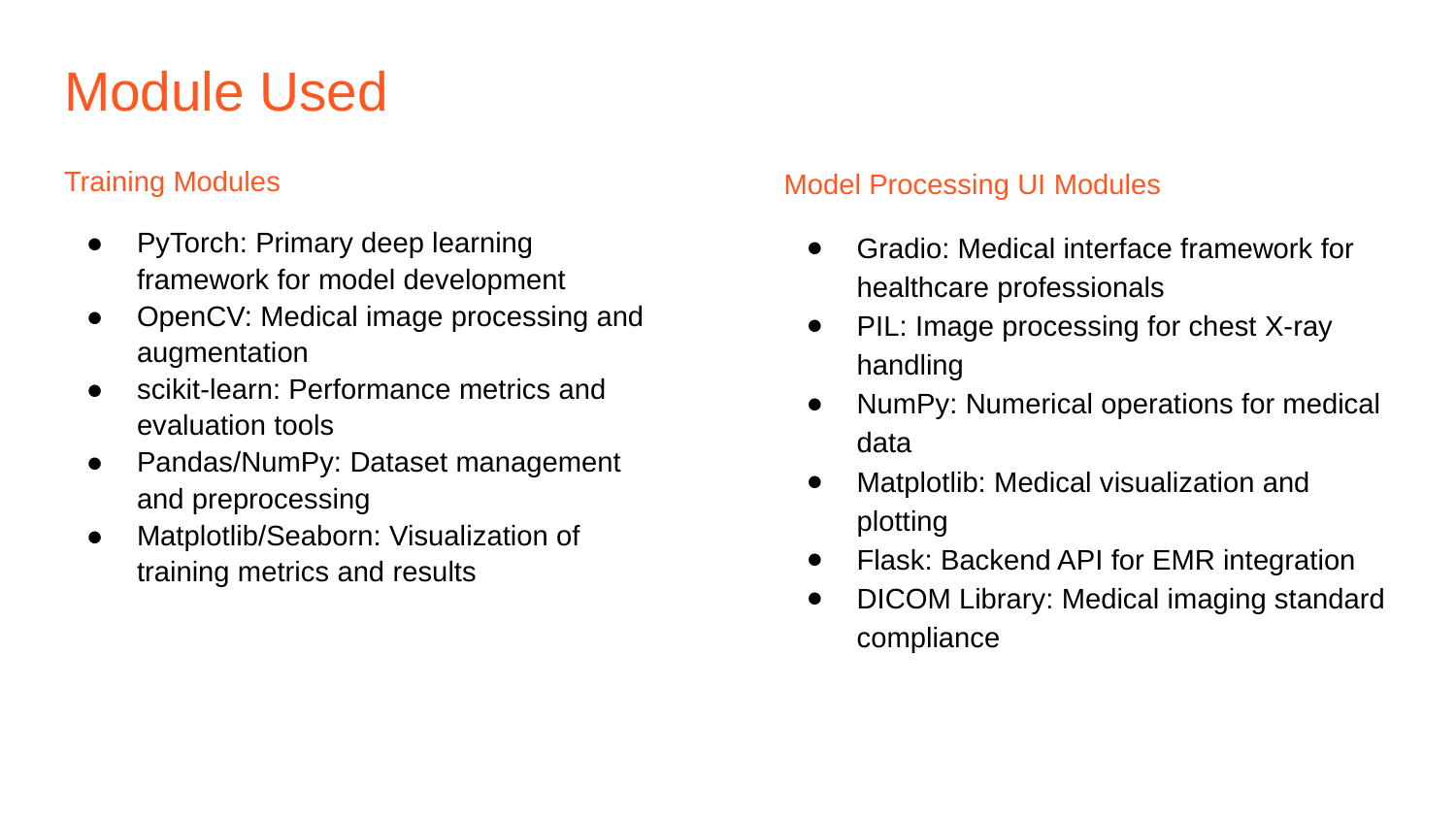

# Module Used
Training Modules
PyTorch: Primary deep learning framework for model development
OpenCV: Medical image processing and augmentation
scikit-learn: Performance metrics and evaluation tools
Pandas/NumPy: Dataset management and preprocessing
Matplotlib/Seaborn: Visualization of training metrics and results

Model Processing UI Modules
Gradio: Medical interface framework for healthcare professionals
PIL: Image processing for chest X-ray handling
NumPy: Numerical operations for medical data
Matplotlib: Medical visualization and plotting
Flask: Backend API for EMR integration
DICOM Library: Medical imaging standard compliance